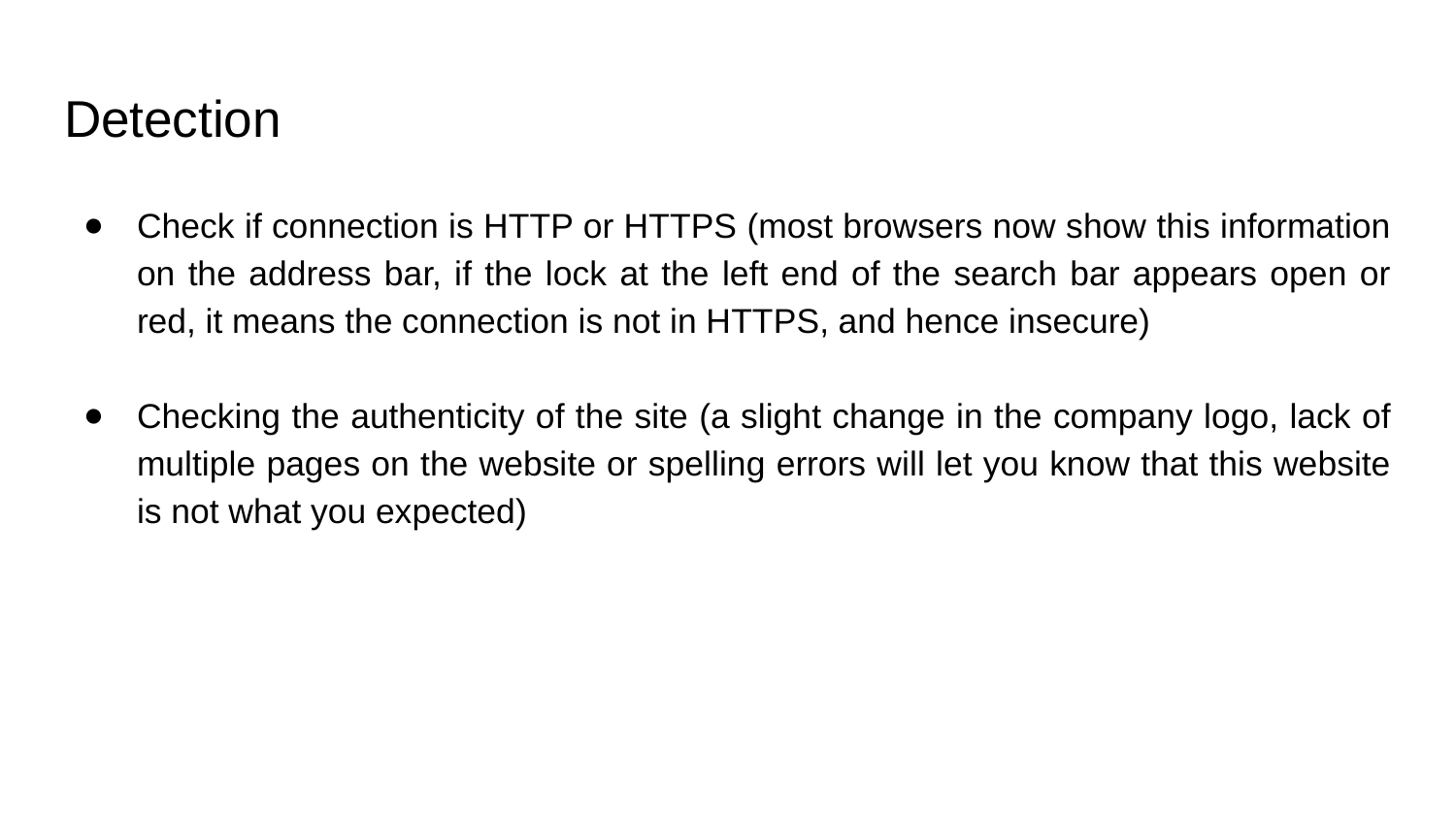

# Detection
Check if connection is HTTP or HTTPS (most browsers now show this information on the address bar, if the lock at the left end of the search bar appears open or red, it means the connection is not in HTTPS, and hence insecure)

Checking the authenticity of the site (a slight change in the company logo, lack of multiple pages on the website or spelling errors will let you know that this website is not what you expected)